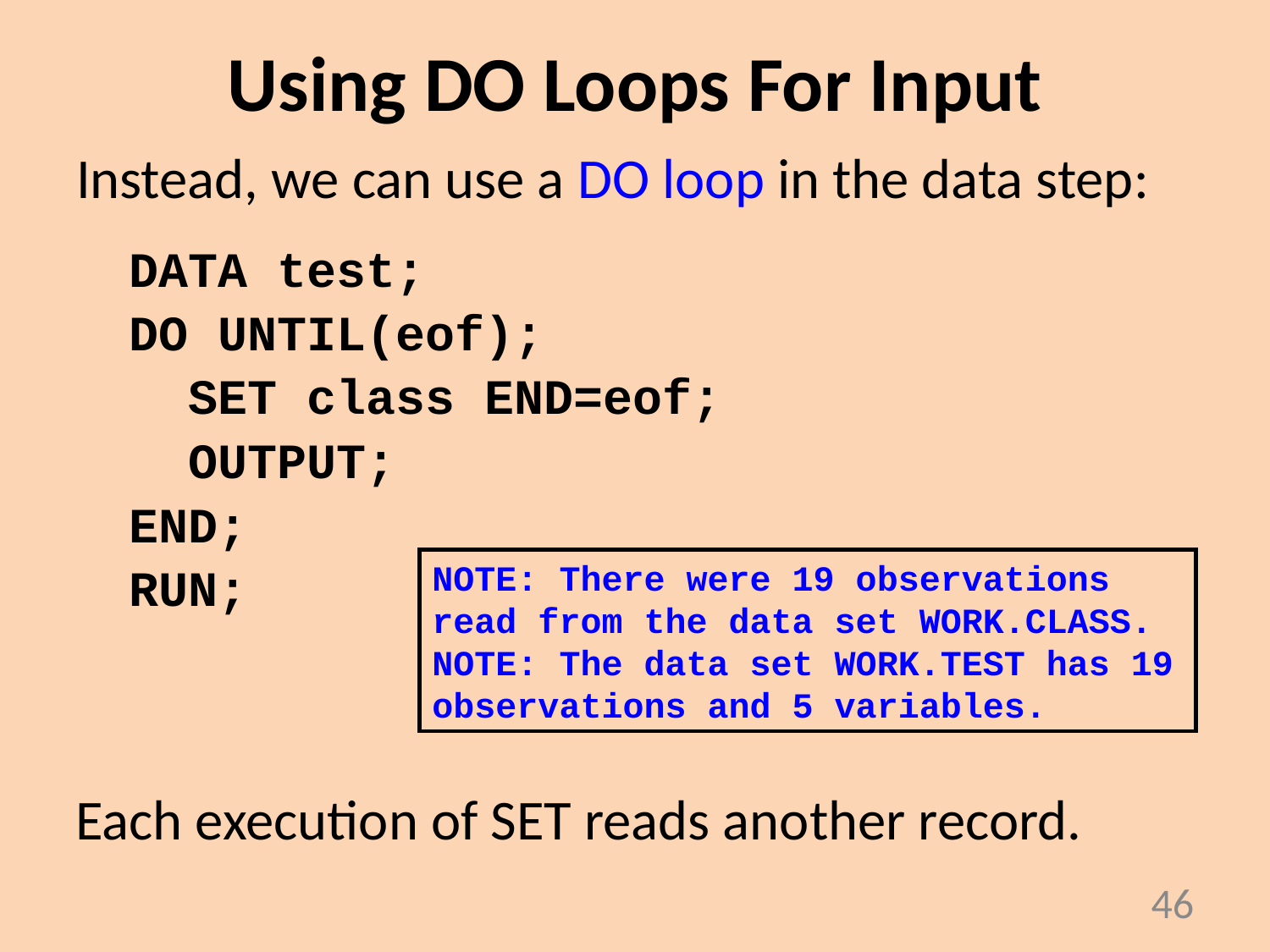

# Using DO Loops For Input
Instead, we can use a DO loop in the data step:
DATA test;
DO UNTIL(eof);
  SET class END=eof;
  OUTPUT;
END;
RUN;
NOTE: There were 19 observations read from the data set WORK.CLASS.
NOTE: The data set WORK.TEST has 19 observations and 5 variables.
Each execution of SET reads another record.
46